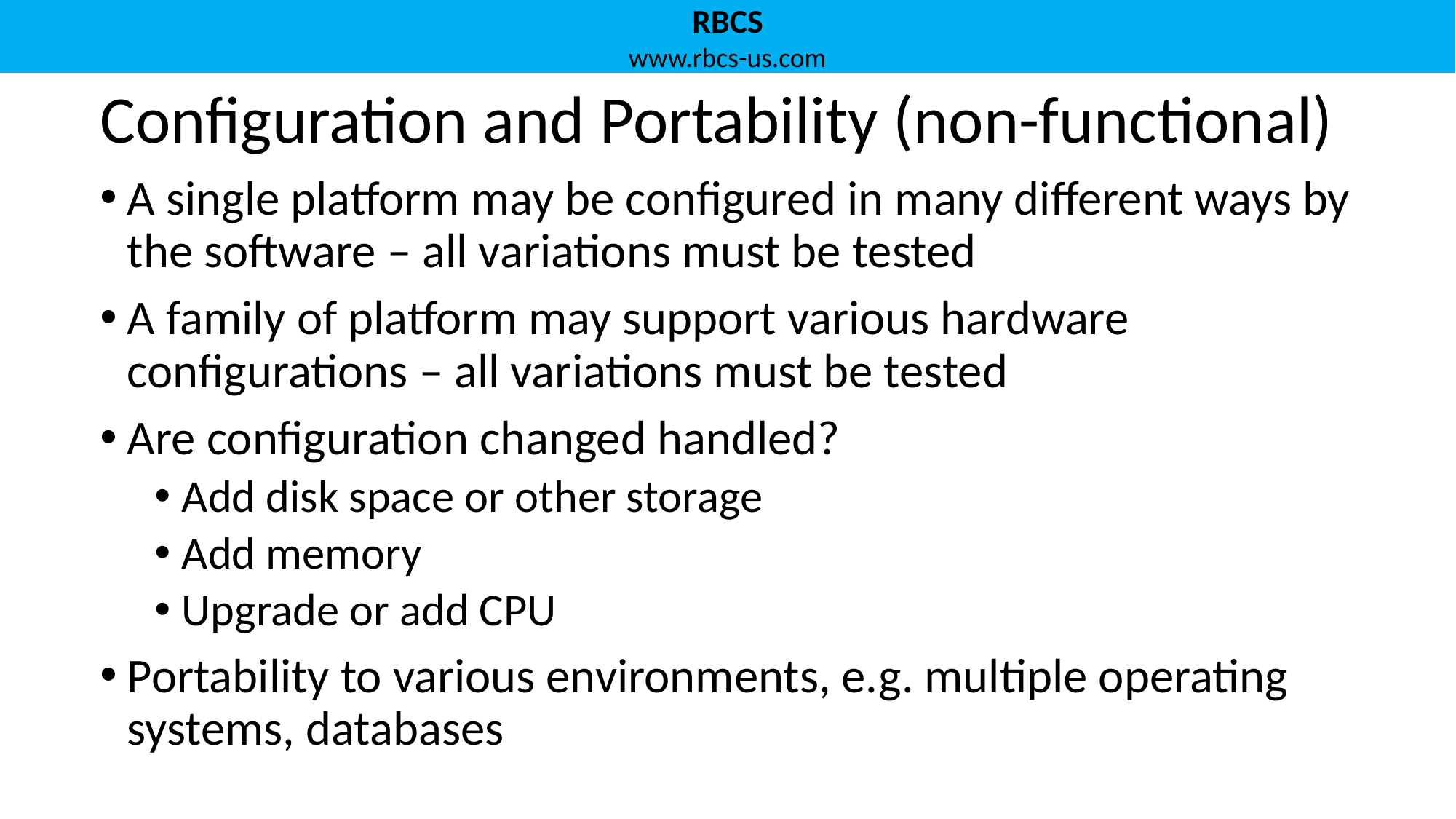

# Configuration and Portability (non-functional)
A single platform may be configured in many different ways by the software – all variations must be tested
A family of platform may support various hardware configurations – all variations must be tested
Are configuration changed handled?
Add disk space or other storage
Add memory
Upgrade or add CPU
Portability to various environments, e.g. multiple operating systems, databases